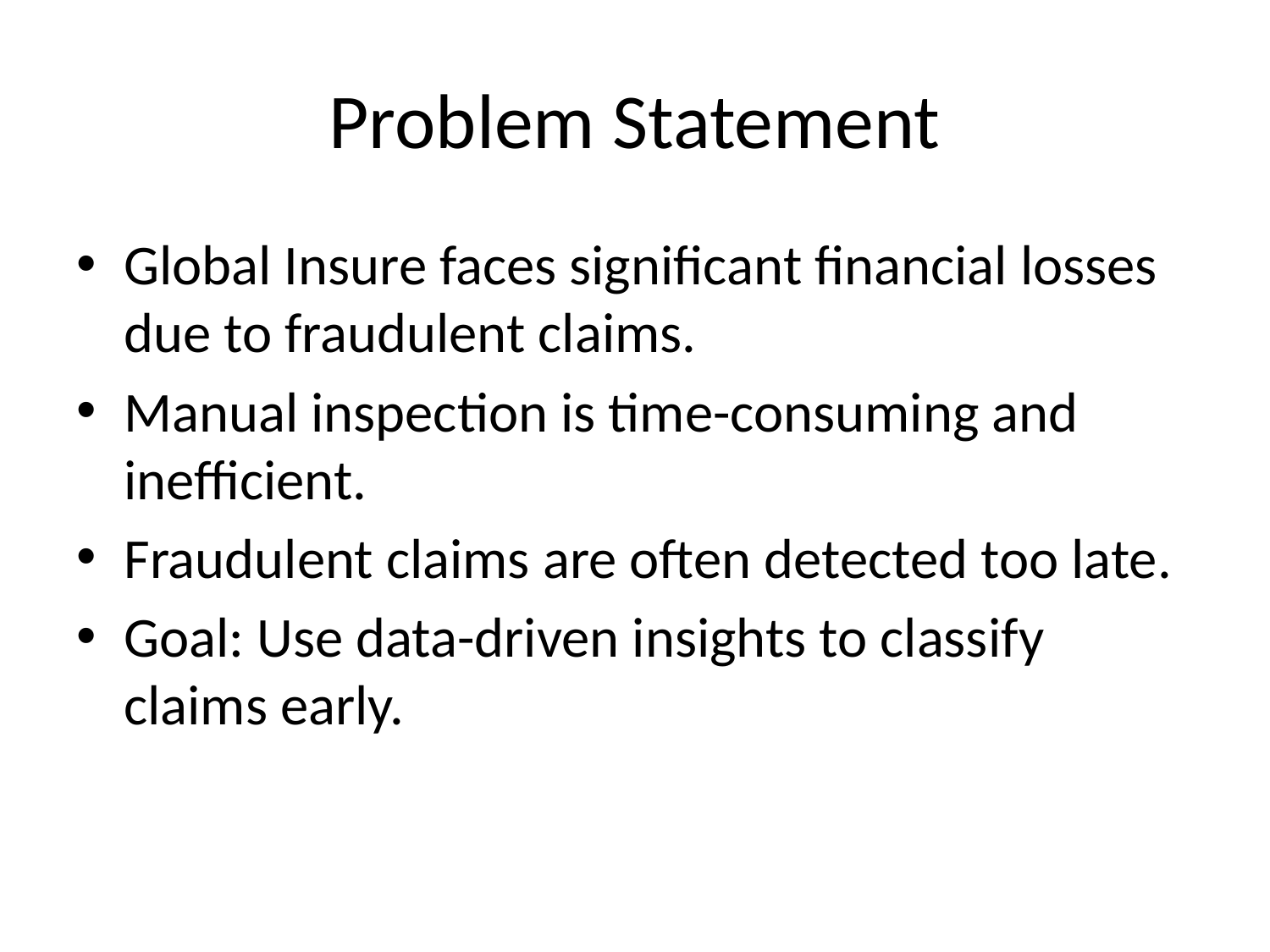

# Problem Statement
Global Insure faces significant financial losses due to fraudulent claims.
Manual inspection is time-consuming and inefficient.
Fraudulent claims are often detected too late.
Goal: Use data-driven insights to classify claims early.